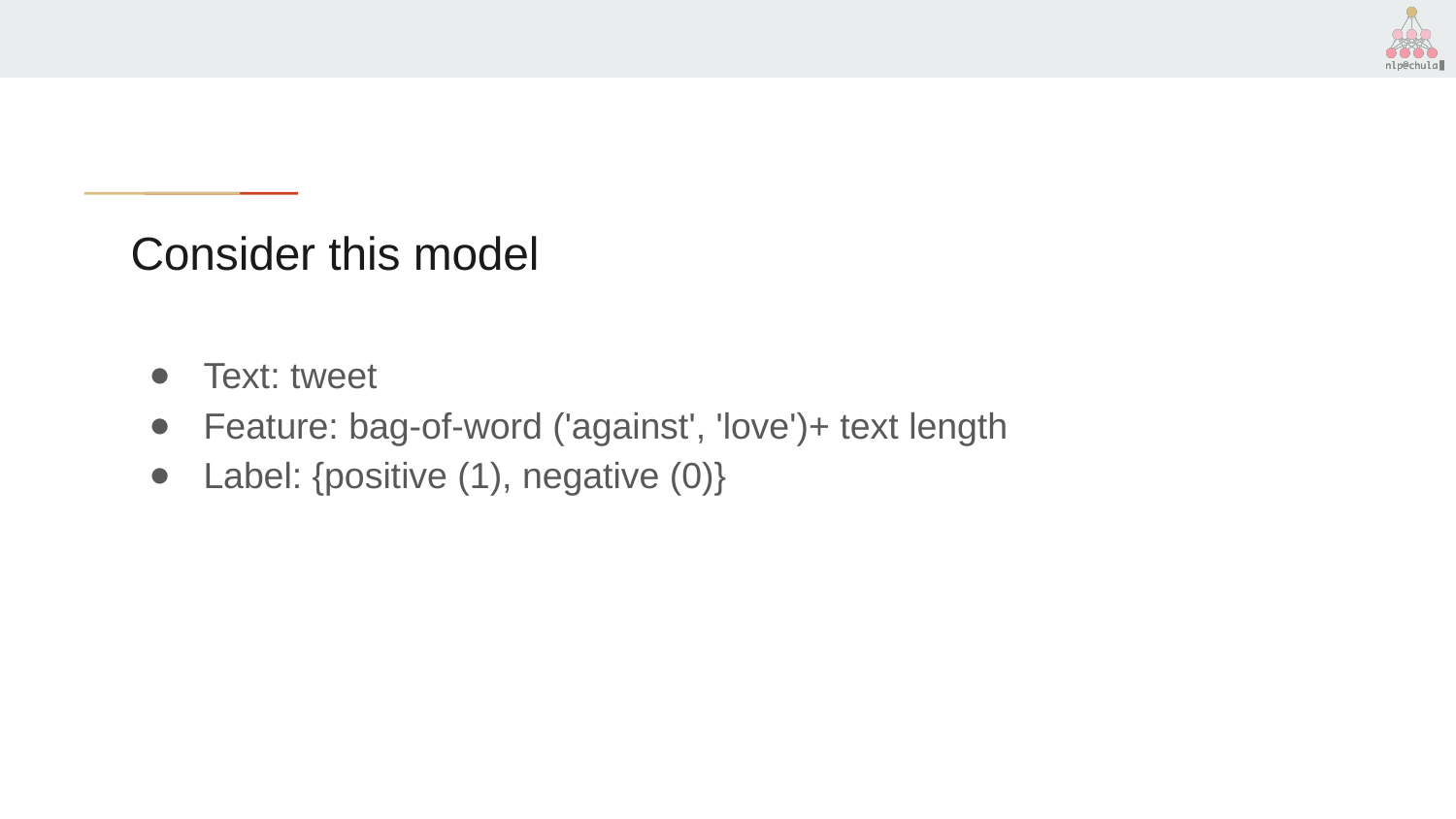

# Consider this model
Text: tweet
Feature: bag-of-word ('against', 'love')+ text length
Label: {positive (1), negative (0)}